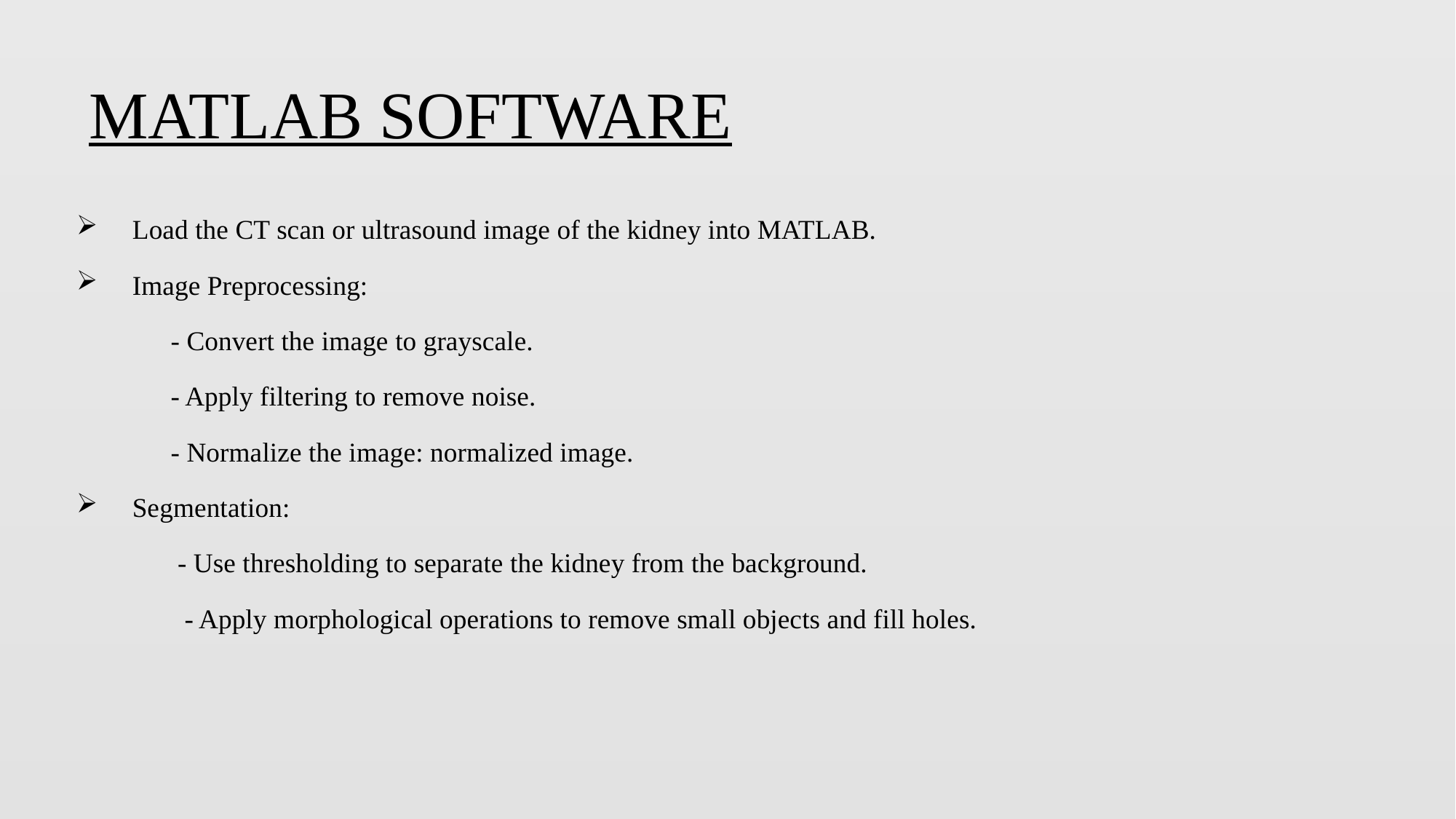

# MATLAB SOFTWARE
 Load the CT scan or ultrasound image of the kidney into MATLAB.
 Image Preprocessing:
            - Convert the image to grayscale.
            - Apply filtering to remove noise.
            - Normalize the image: normalized image.
 Segmentation:
             - Use thresholding to separate the kidney from the background.
              - Apply morphological operations to remove small objects and fill holes.